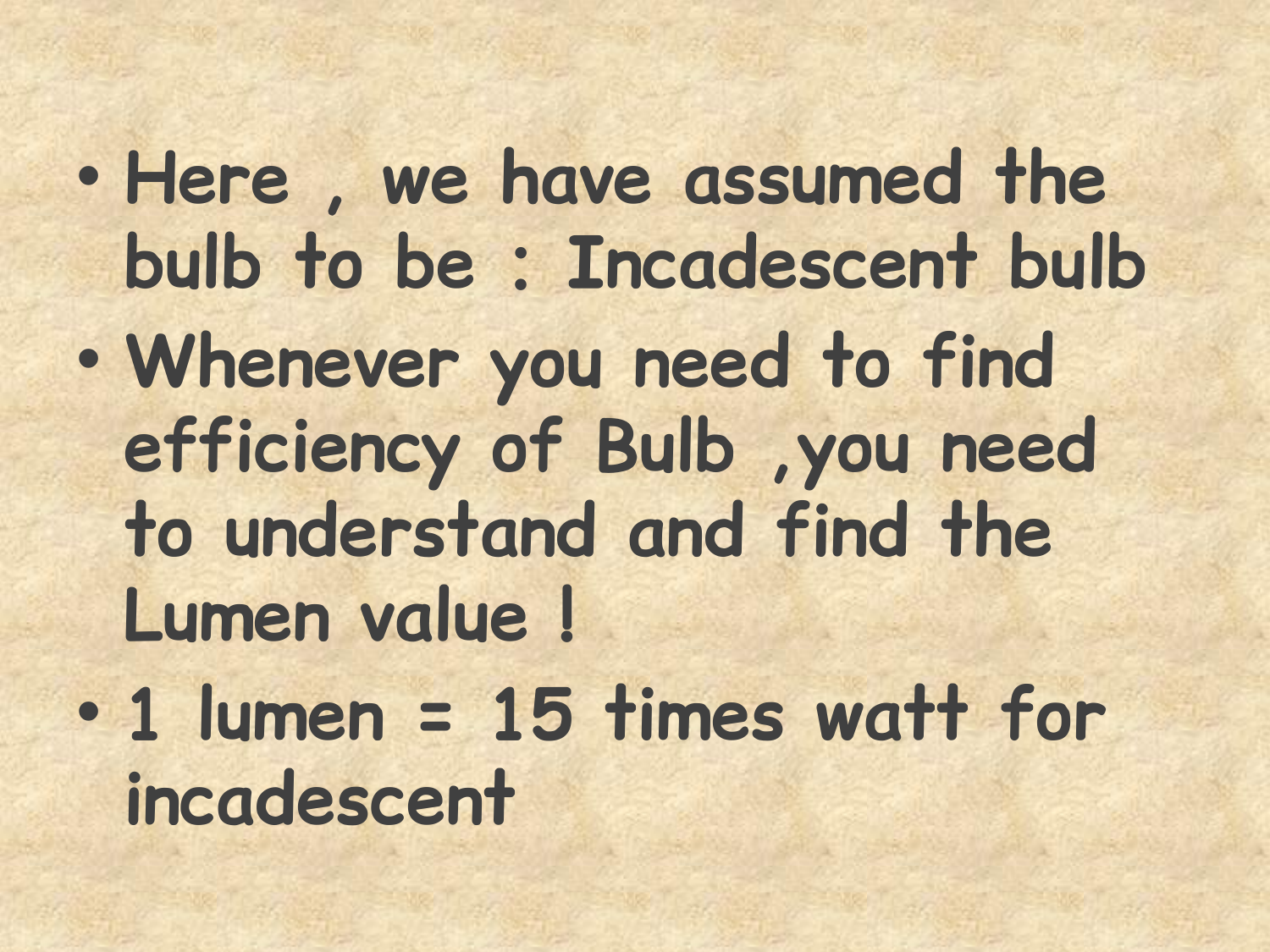

#
Here , we have assumed the bulb to be : Incadescent bulb
Whenever you need to find efficiency of Bulb ,you need to understand and find the Lumen value !
1 lumen = 15 times watt for incadescent